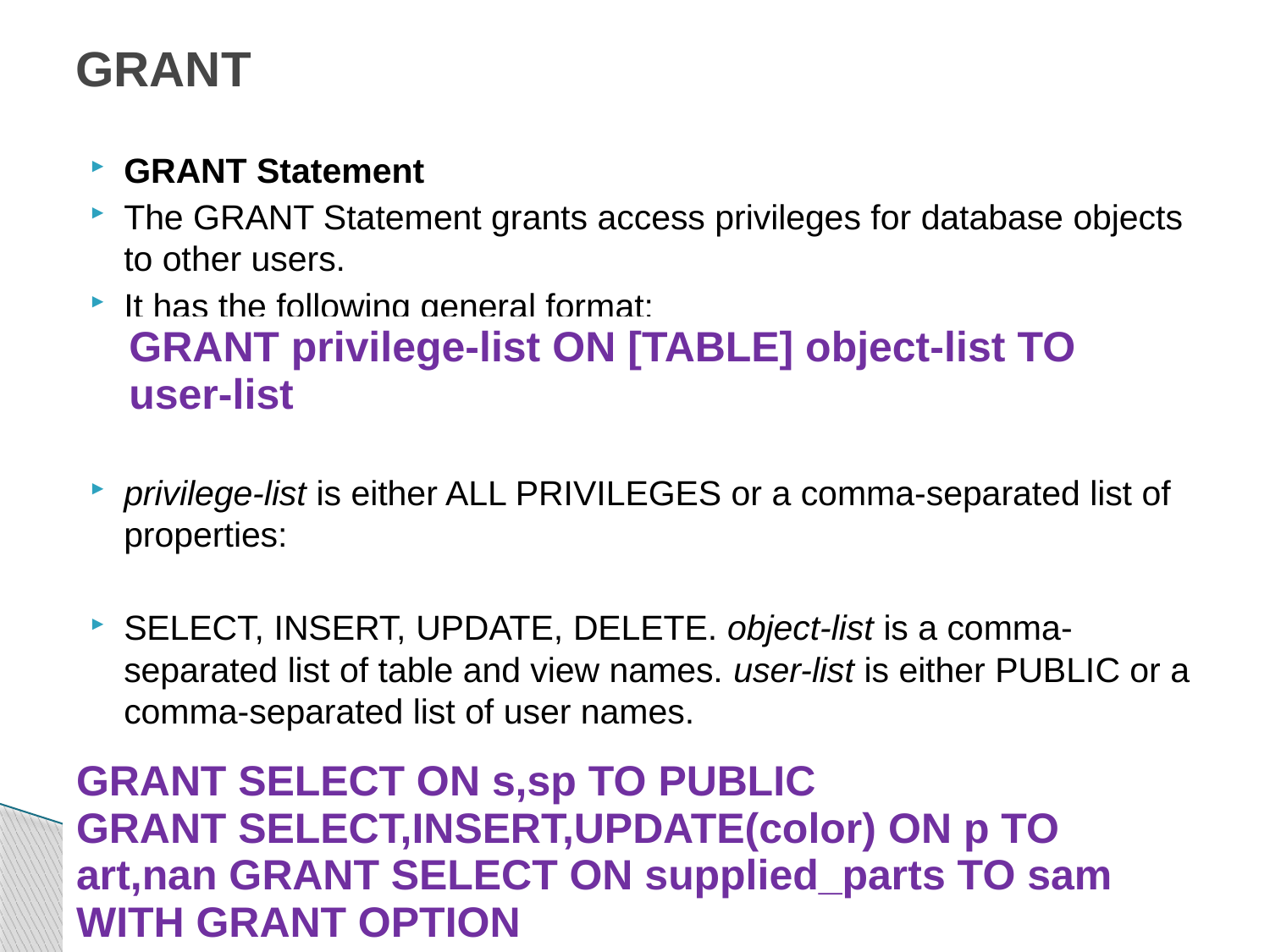

# GRANT

GRANT Statement
The GRANT Statement grants access privileges for database objects to other users.
It has the following general format:

privilege-list is either ALL PRIVILEGES or a comma-separated list of properties:

SELECT, INSERT, UPDATE, DELETE. object-list is a comma-separated list of table and view names. user-list is either PUBLIC or a comma-separated list of user names.

 GRANT Statement Examples

| GRANT privilege-list ON [TABLE] object-list TO user-list |
| --- |
| GRANT SELECT ON s,sp TO PUBLIC GRANT SELECT,INSERT,UPDATE(color) ON p TO art,nan GRANT SELECT ON supplied\_parts TO sam WITH GRANT OPTION |
| --- |